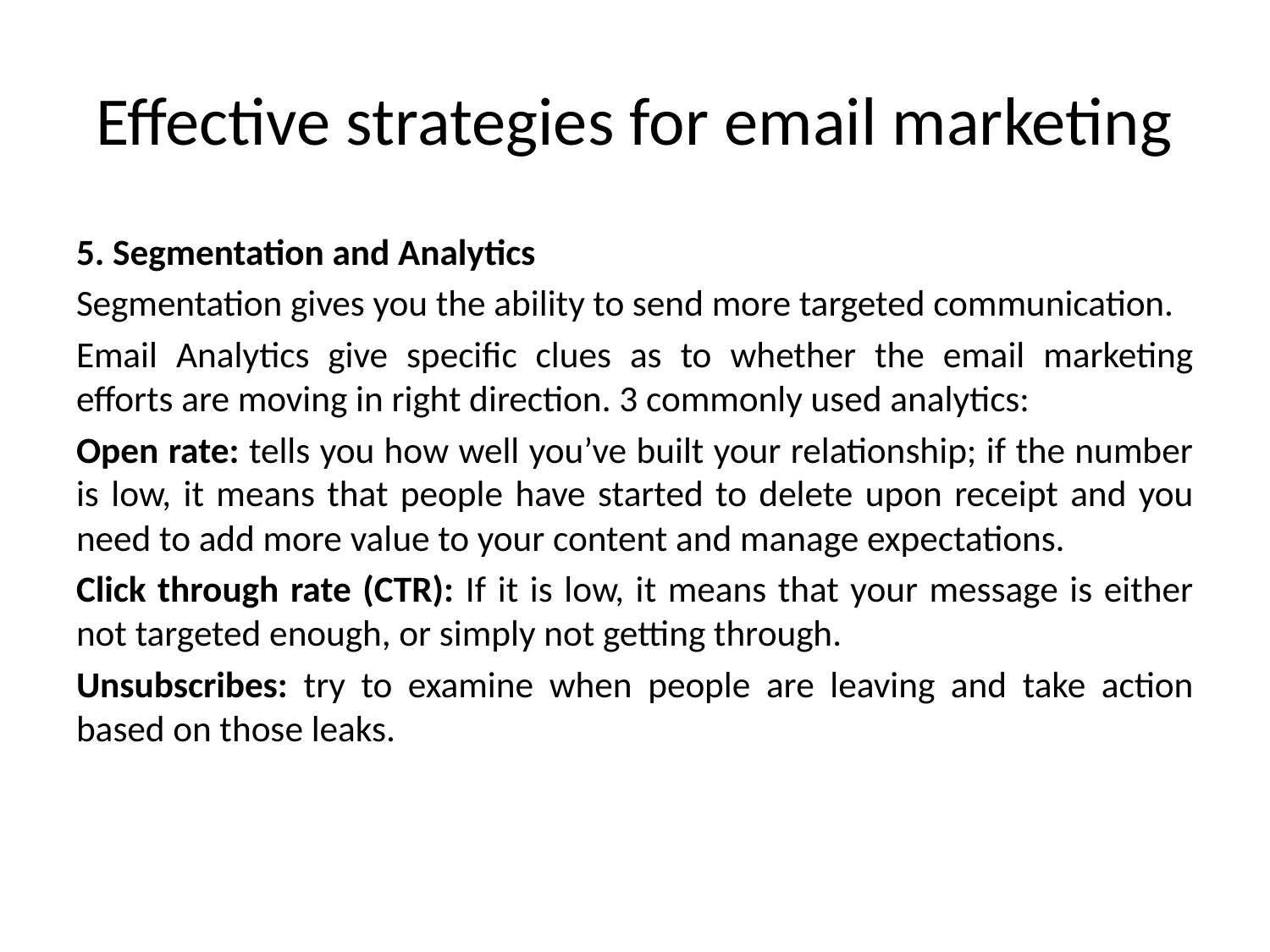

# Effective strategies for email marketing
5. Segmentation and Analytics
Segmentation gives you the ability to send more targeted communication.
Email Analytics give specific clues as to whether the email marketing efforts are moving in right direction. 3 commonly used analytics:
Open rate: tells you how well you’ve built your relationship; if the number is low, it means that people have started to delete upon receipt and you need to add more value to your content and manage expectations.
Click through rate (CTR): If it is low, it means that your message is either not targeted enough, or simply not getting through.
Unsubscribes: try to examine when people are leaving and take action based on those leaks.